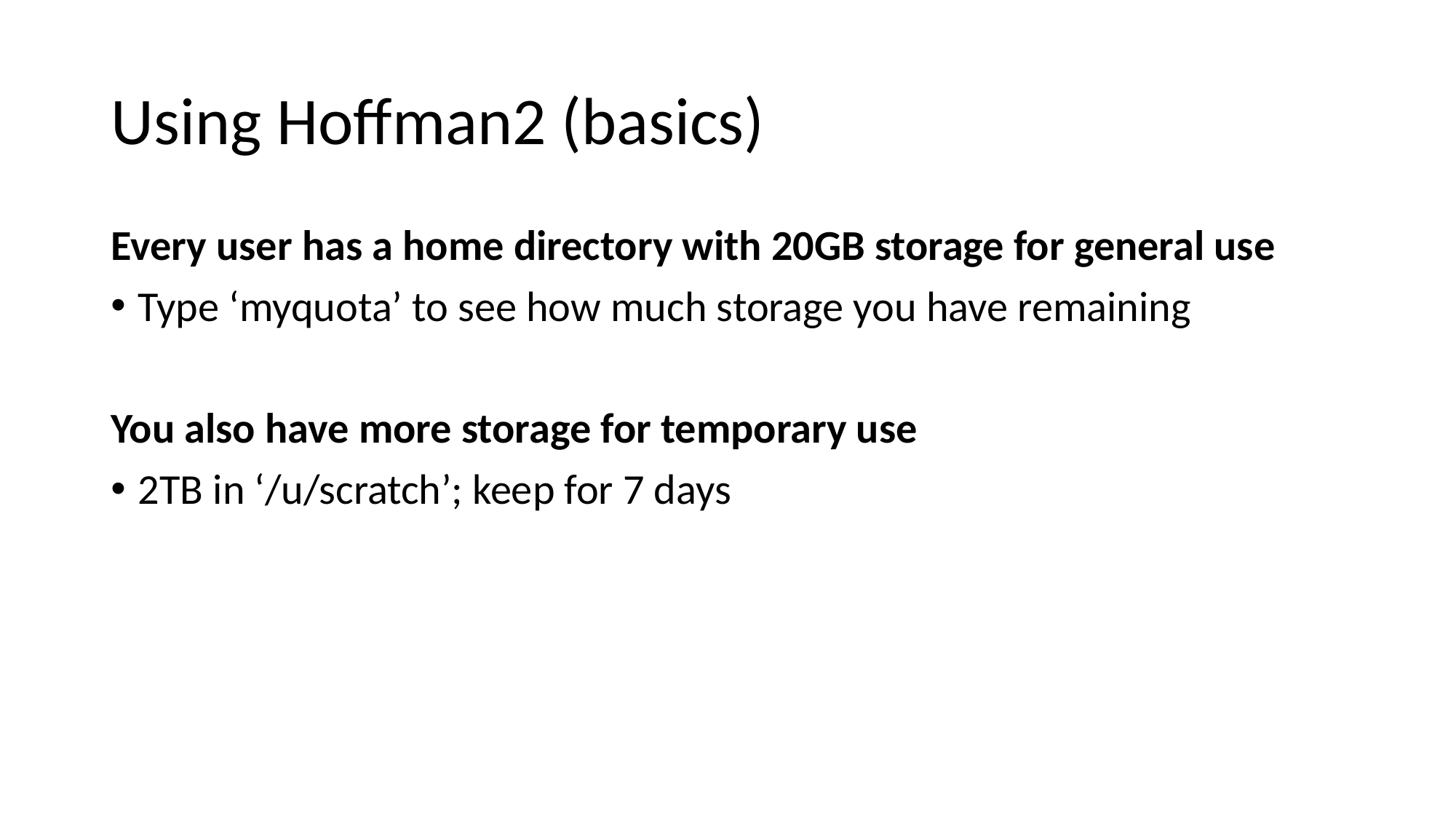

# Using Hoffman2 (basics)
Every user has a home directory with 20GB storage for general use
Type ‘myquota’ to see how much storage you have remaining

You also have more storage for temporary use
2TB in ‘/u/scratch’; keep for 7 days